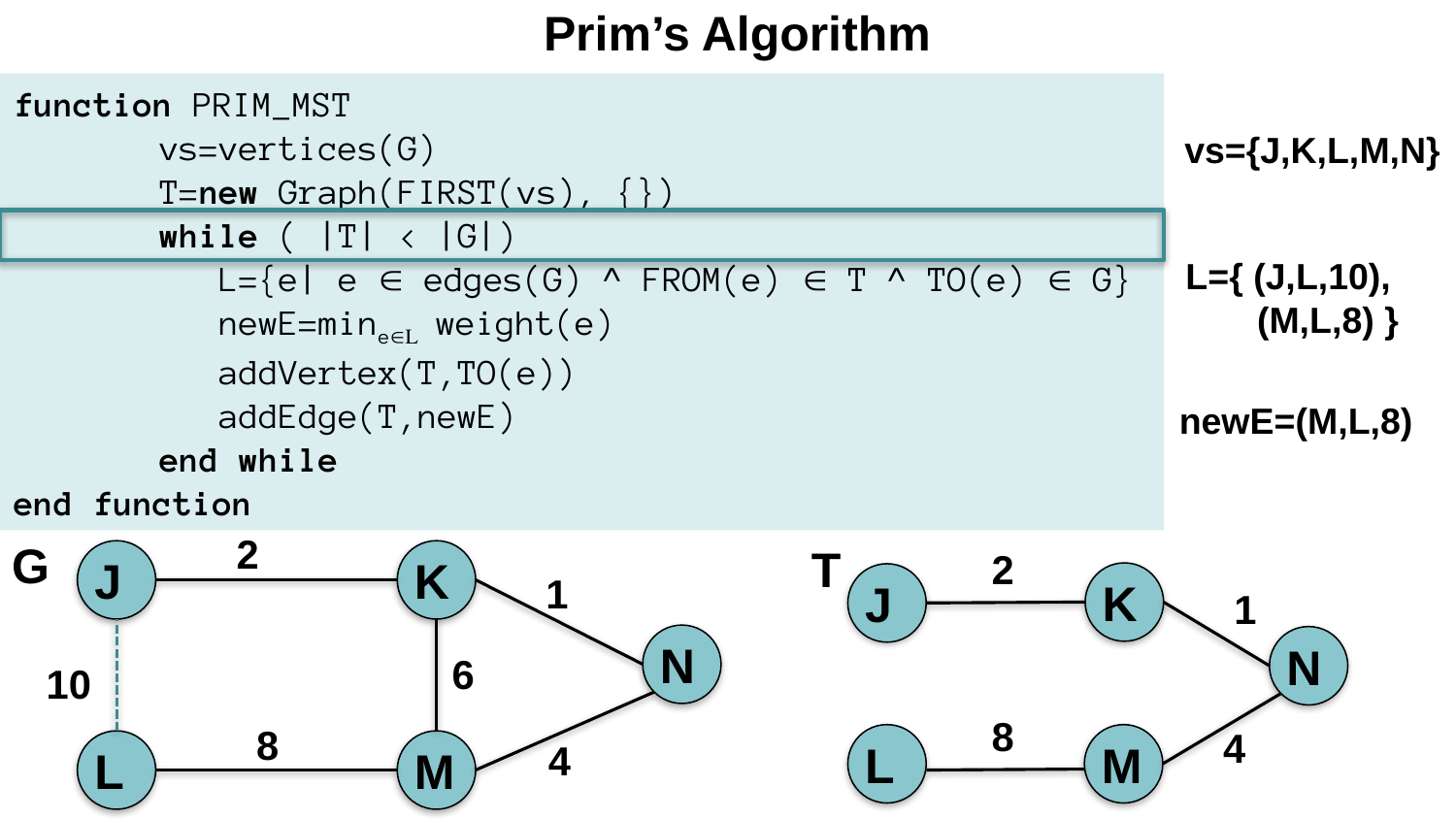

Prim’s Algorithm
function PRIM_MST
	vs=vertices(G)
	T=new Graph(FIRST(vs), {})
	while ( |T| < |G|)
	   L={e| e ∈ edges(G) ^ FROM(e) ∈ T ^ TO(e) ∈ G}
	   newE=mine∈L  weight(e)
	   addVertex(T,TO(e))
	   addEdge(T,newE)
	end while
end function
vs={J,K,L,M,N}

L={ (J,L,10),
       (M,L,8) }
newE=(M,L,8)
2
J
K
1
N
6
10
8
4
L
M
G
T
2
K
J
1
N
8
4
L
M